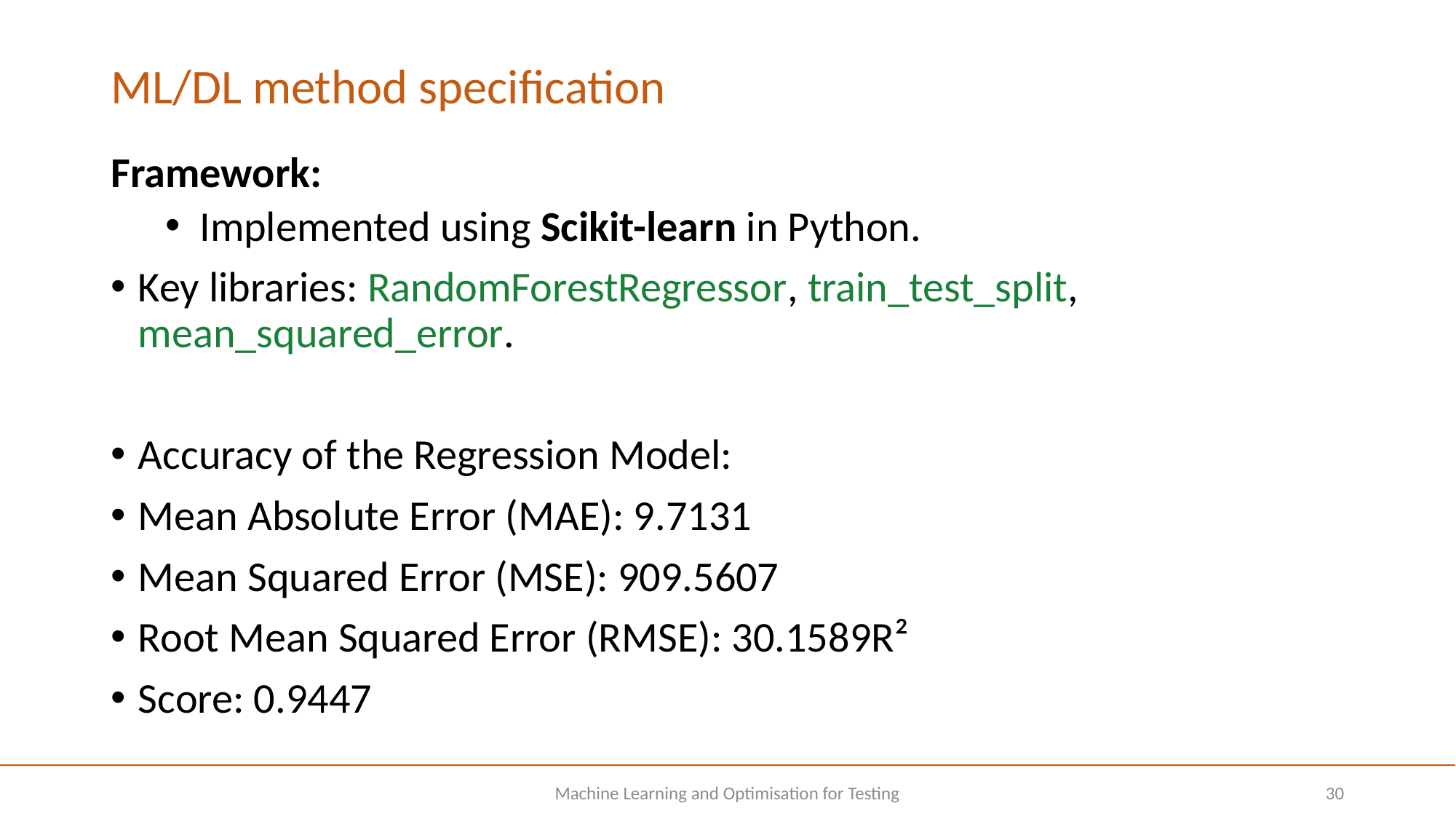

# ML/DL method specification
Framework:
Implemented using Scikit-learn in Python.
Key libraries: RandomForestRegressor, train_test_split, mean_squared_error.

Accuracy of the Regression Model:
Mean Absolute Error (MAE): 9.7131
Mean Squared Error (MSE): 909.5607
Root Mean Squared Error (RMSE): 30.1589R²
Score: 0.9447
Machine Learning and Optimisation for Testing
30